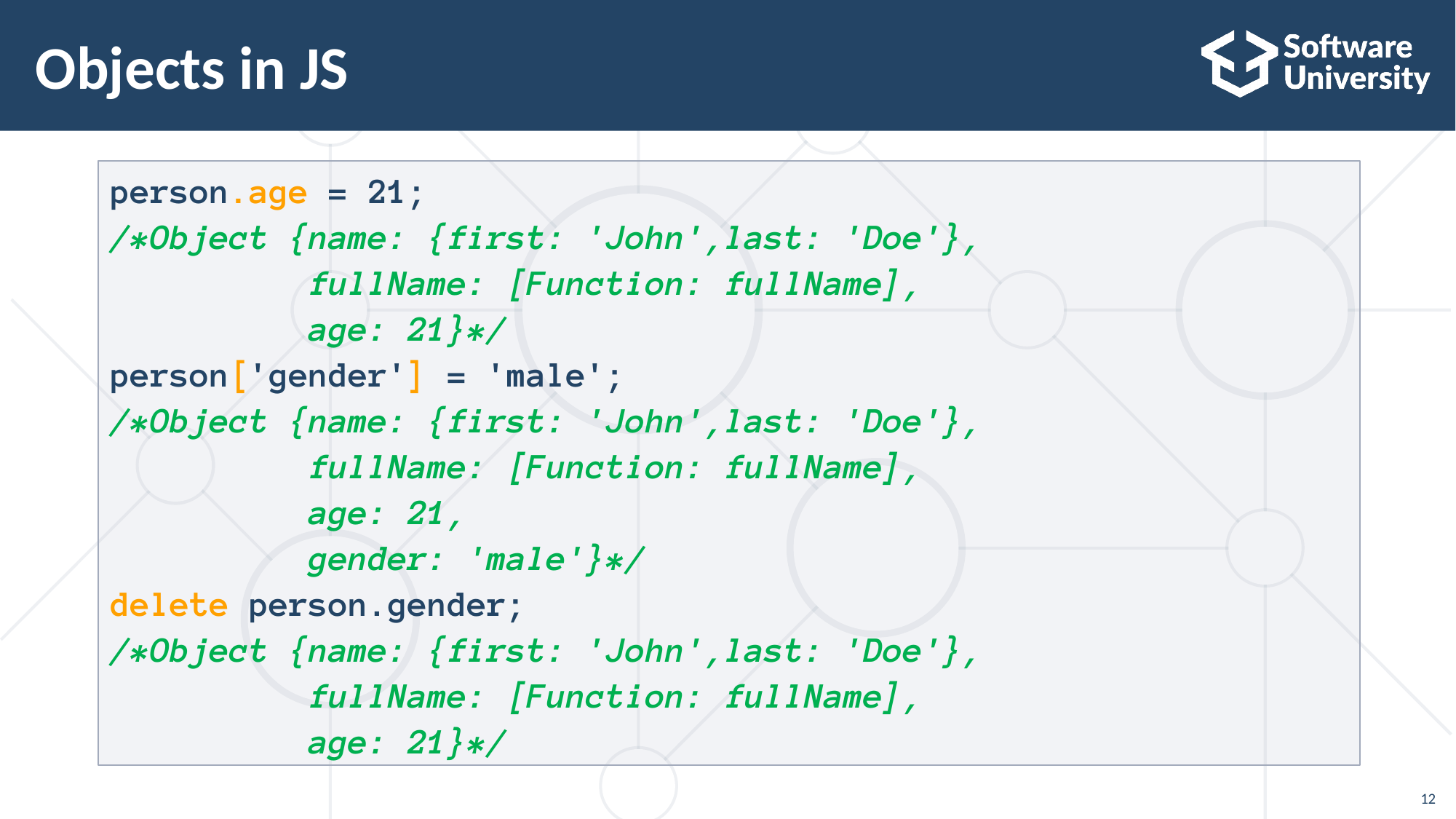

# Objects in JS
person.age = 21; 
/*Object {name: {first: 'John',last: 'Doe'}, 
          fullName: [Function: fullName], 
          age: 21}*/
person['gender'] = 'male';
/*Object {name: {first: 'John',last: 'Doe'}, 
          fullName: [Function: fullName], 
          age: 21, 
          gender: 'male'}*/
delete person.gender;
/*Object {name: {first: 'John',last: 'Doe'}, 
          fullName: [Function: fullName], 
          age: 21}*/
12